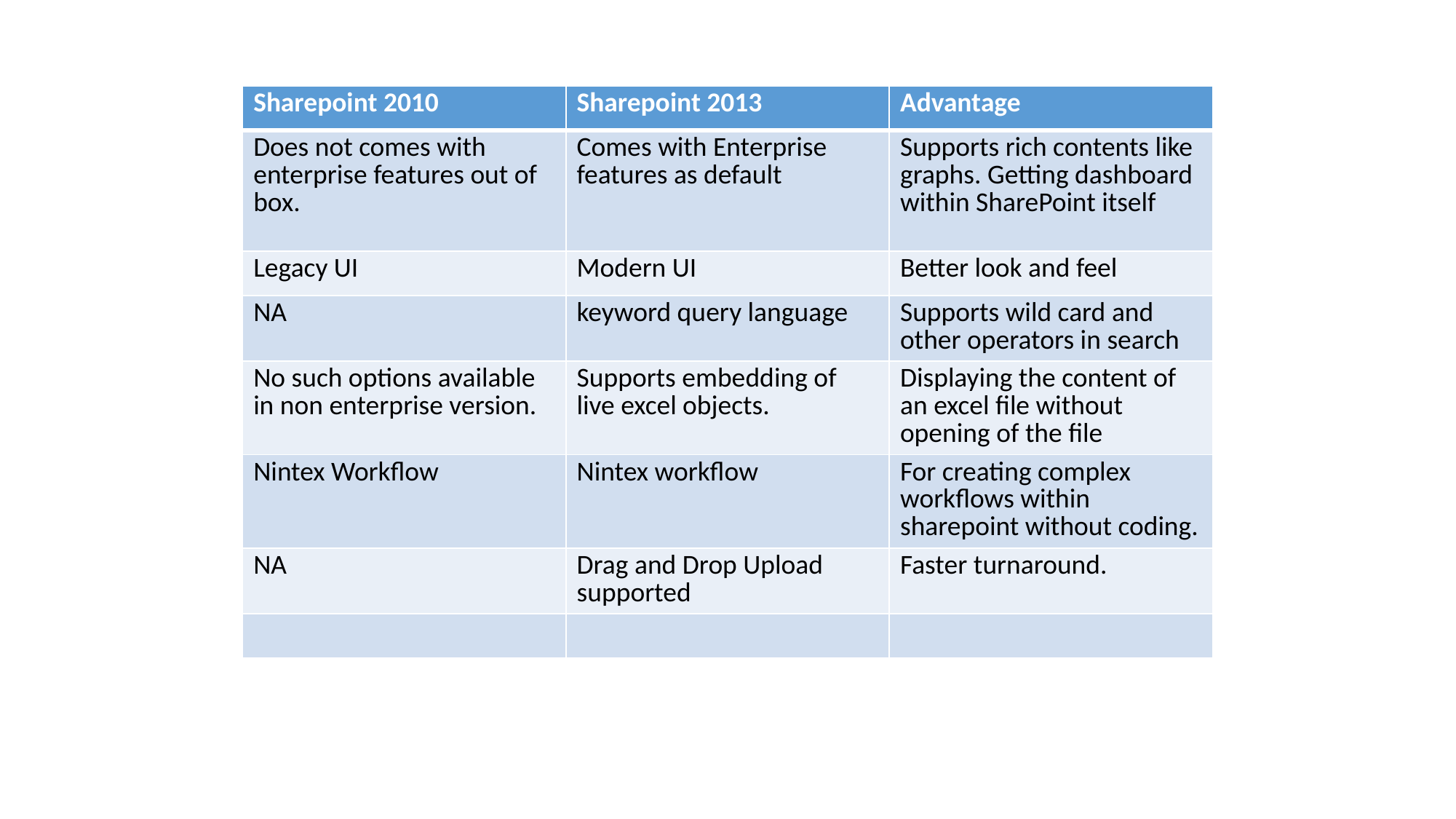

| Sharepoint 2010 | Sharepoint 2013 | Advantage |
| --- | --- | --- |
| Does not comes with enterprise features out of box. | Comes with Enterprise features as default | Supports rich contents like graphs. Getting dashboard within SharePoint itself |
| Legacy UI | Modern UI | Better look and feel |
| NA | keyword query language | Supports wild card and other operators in search |
| No such options available in non enterprise version. | Supports embedding of live excel objects. | Displaying the content of an excel file without opening of the file |
| Nintex Workflow | Nintex workflow | For creating complex workflows within sharepoint without coding. |
| NA | Drag and Drop Upload supported | Faster turnaround. |
|  |  |  |